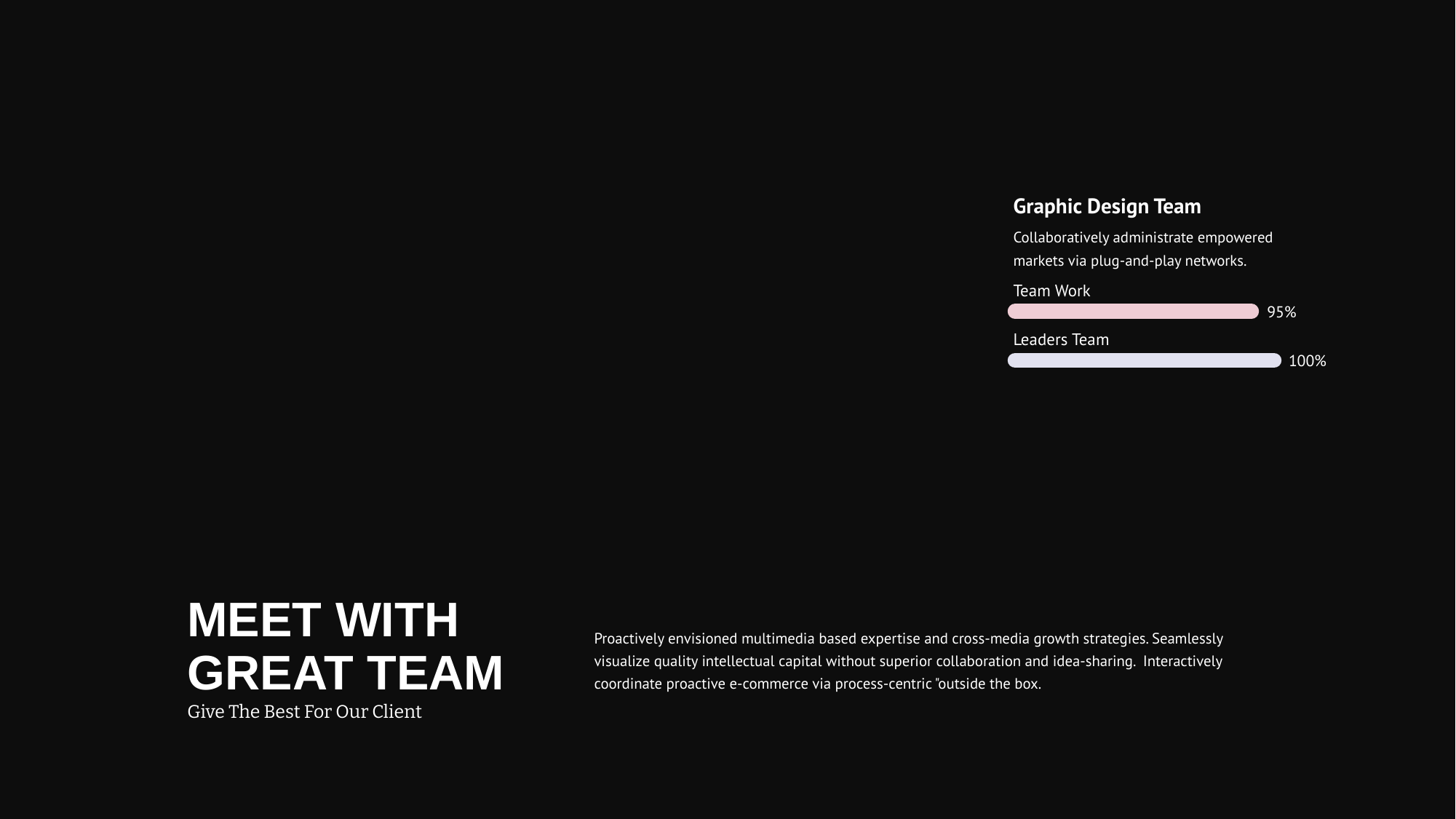

Graphic Design Team
Collaboratively administrate empowered markets via plug-and-play networks.
Team Work
95%
Leaders Team
100%
MEET WITH
GREAT TEAM
Give The Best For Our Client
Proactively envisioned multimedia based expertise and cross-media growth strategies. Seamlessly visualize quality intellectual capital without superior collaboration and idea-sharing.  Interactively coordinate proactive e-commerce via process-centric "outside the box.